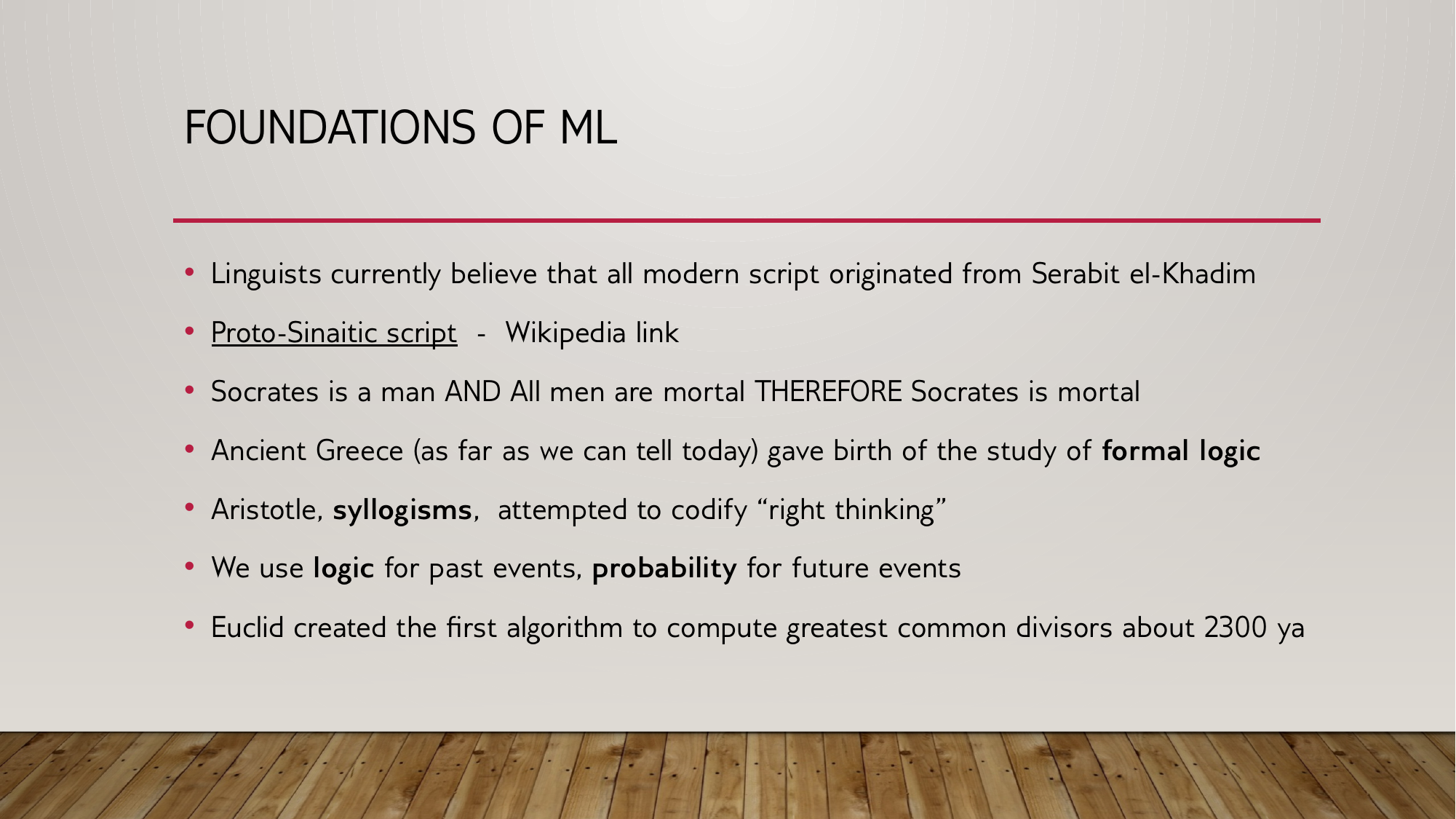

# Foundations of Ml
Linguists currently believe that all modern script originated from Serabit el-Khadim
Proto-Sinaitic script  -  Wikipedia link
Socrates is a man AND All men are mortal THEREFORE Socrates is mortal
Ancient Greece (as far as we can tell today) gave birth of the study of formal logic
Aristotle, syllogisms,  attempted to codify “right thinking”
We use logic for past events, probability for future events
Euclid created the first algorithm to compute greatest common divisors about 2300 ya